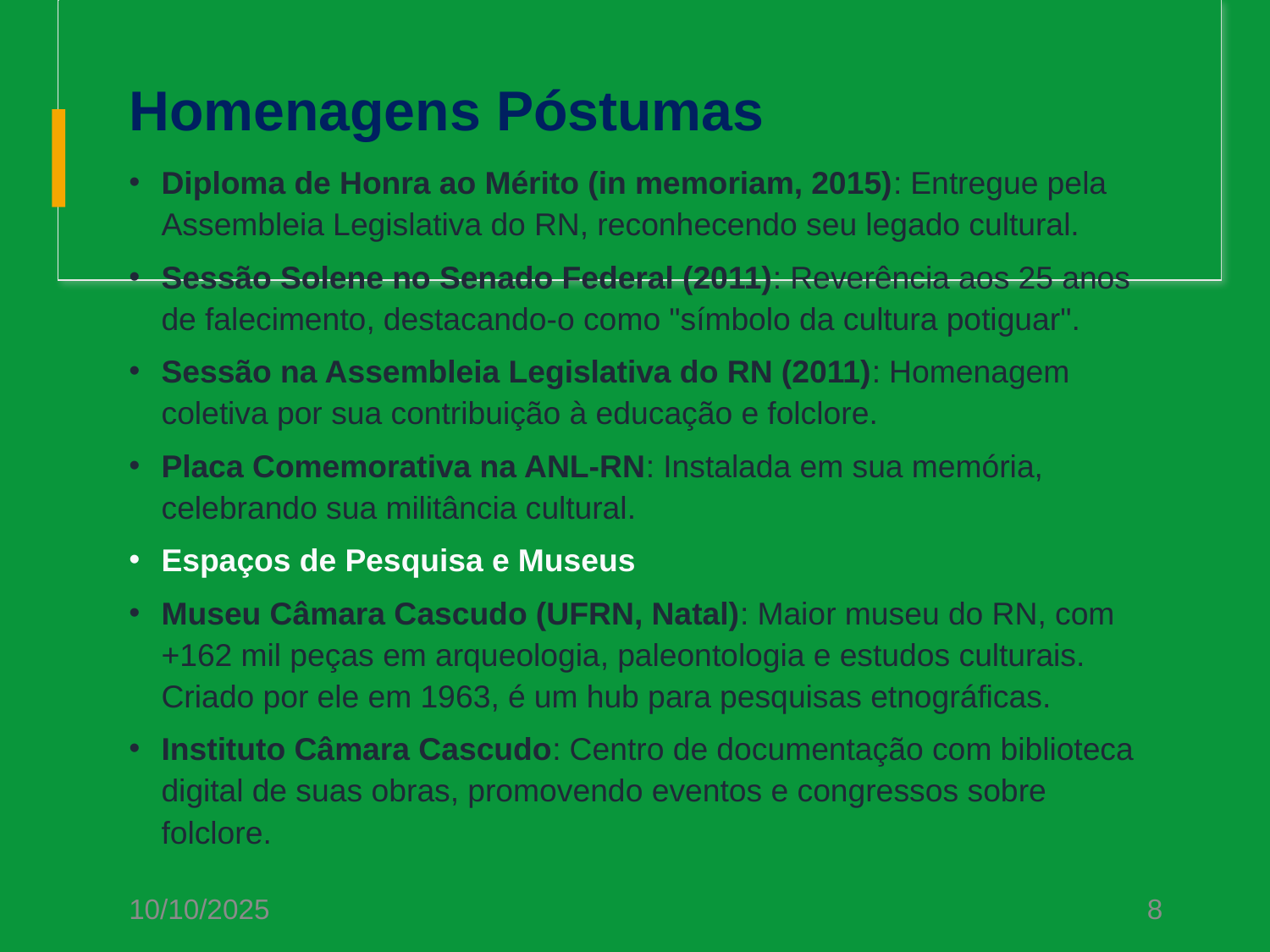

# Homenagens Póstumas

Diploma de Honra ao Mérito (in memoriam, 2015): Entregue pela Assembleia Legislativa do RN, reconhecendo seu legado cultural.
Sessão Solene no Senado Federal (2011): Reverência aos 25 anos de falecimento, destacando-o como "símbolo da cultura potiguar".
Sessão na Assembleia Legislativa do RN (2011): Homenagem coletiva por sua contribuição à educação e folclore.
Placa Comemorativa na ANL-RN: Instalada em sua memória, celebrando sua militância cultural.
Espaços de Pesquisa e Museus
Museu Câmara Cascudo (UFRN, Natal): Maior museu do RN, com +162 mil peças em arqueologia, paleontologia e estudos culturais. Criado por ele em 1963, é um hub para pesquisas etnográficas.
Instituto Câmara Cascudo: Centro de documentação com biblioteca digital de suas obras, promovendo eventos e congressos sobre folclore.

10/10/2025

8